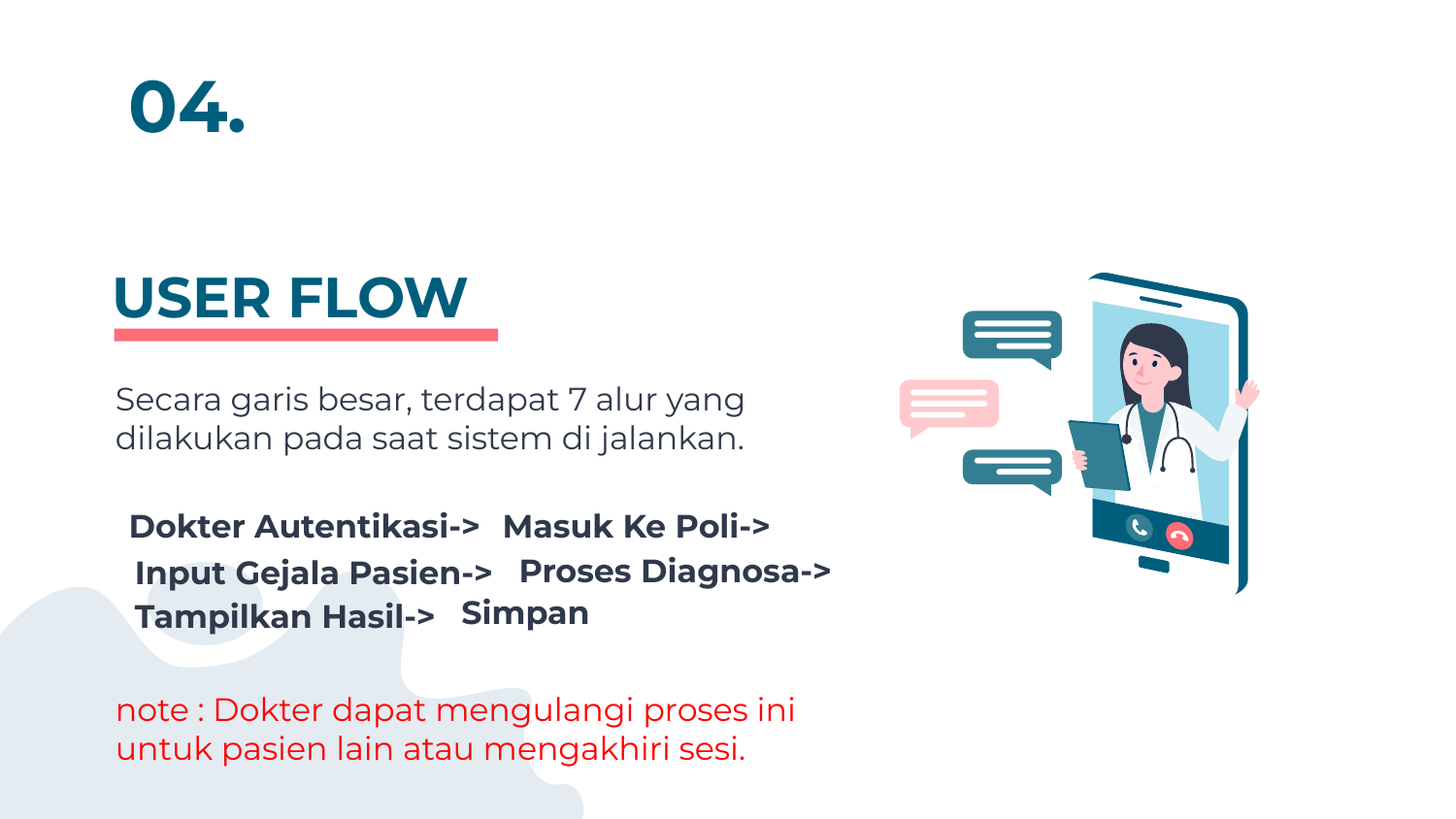

04.
# USER FLOW

Secara garis besar, terdapat 7 alur yang dilakukan pada saat sistem di jalankan.

note : Dokter dapat mengulangi proses ini untuk pasien lain atau mengakhiri sesi.
Dokter Autentikasi->
Masuk Ke Poli->
Proses Diagnosa->
Input Gejala Pasien->
Simpan
Tampilkan Hasil->